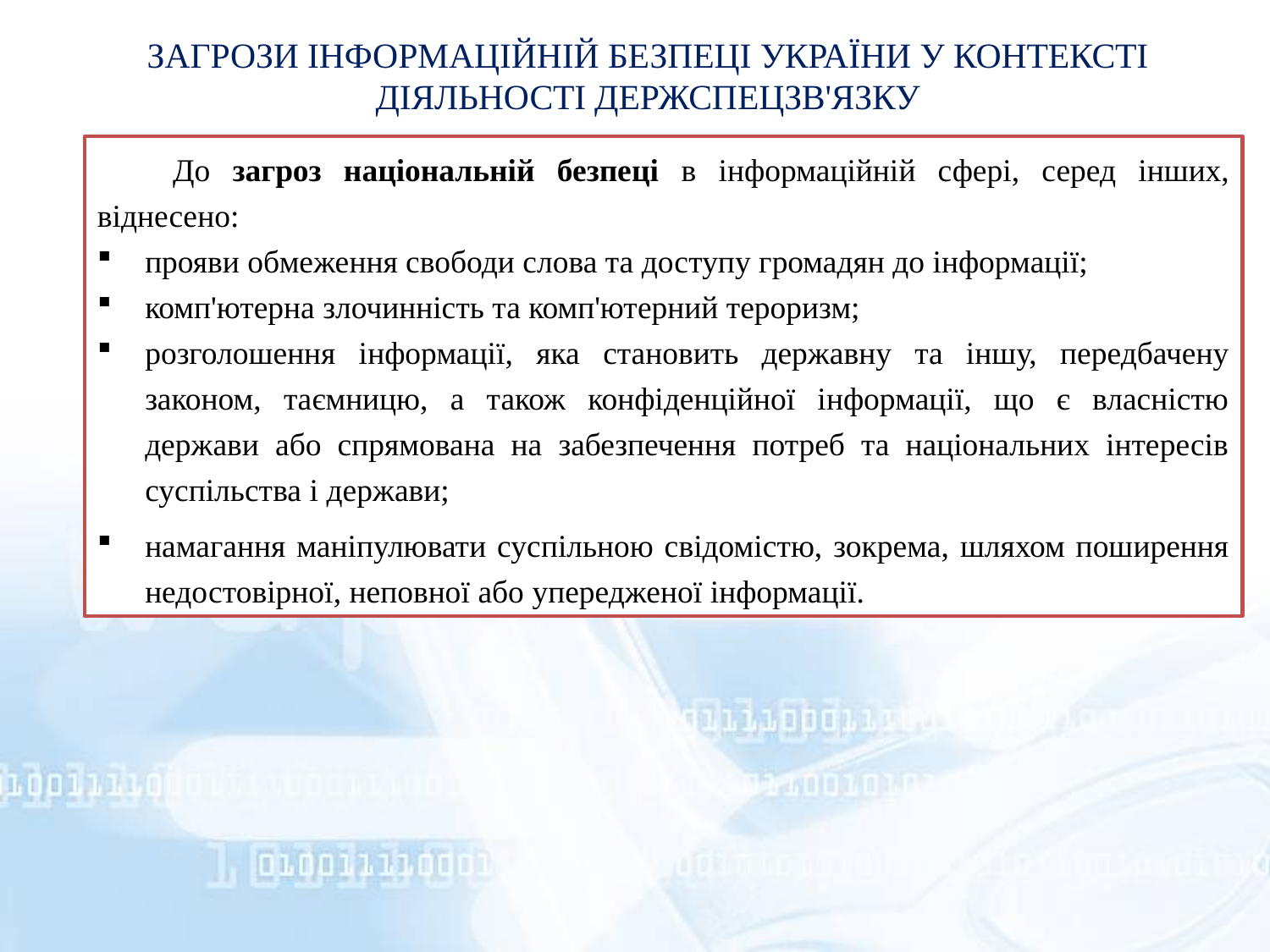

ЗАГРОЗИ ІНФОРМАЦІЙНІЙ БЕЗПЕЦІ УКРАЇНИ У КОНТЕКСТІ ДІЯЛЬНОСТІ ДЕРЖСПЕЦЗВ'ЯЗКУ
До загроз національній безпеці в інформаційній сфері, серед інших, віднесено:
прояви обмеження свободи слова та доступу громадян до інформації;
комп'ютерна злочинність та комп'ютерний тероризм;
розголошення інформації, яка становить державну та іншу, передбачену законом, таємницю, а також конфіденційної інформації, що є власністю держави або спрямована на забезпечення потреб та національних інтересів суспільства і держави;
намагання маніпулювати суспільною свідомістю, зокрема, шляхом поширення недостовірної, неповної або упередженої інформації.